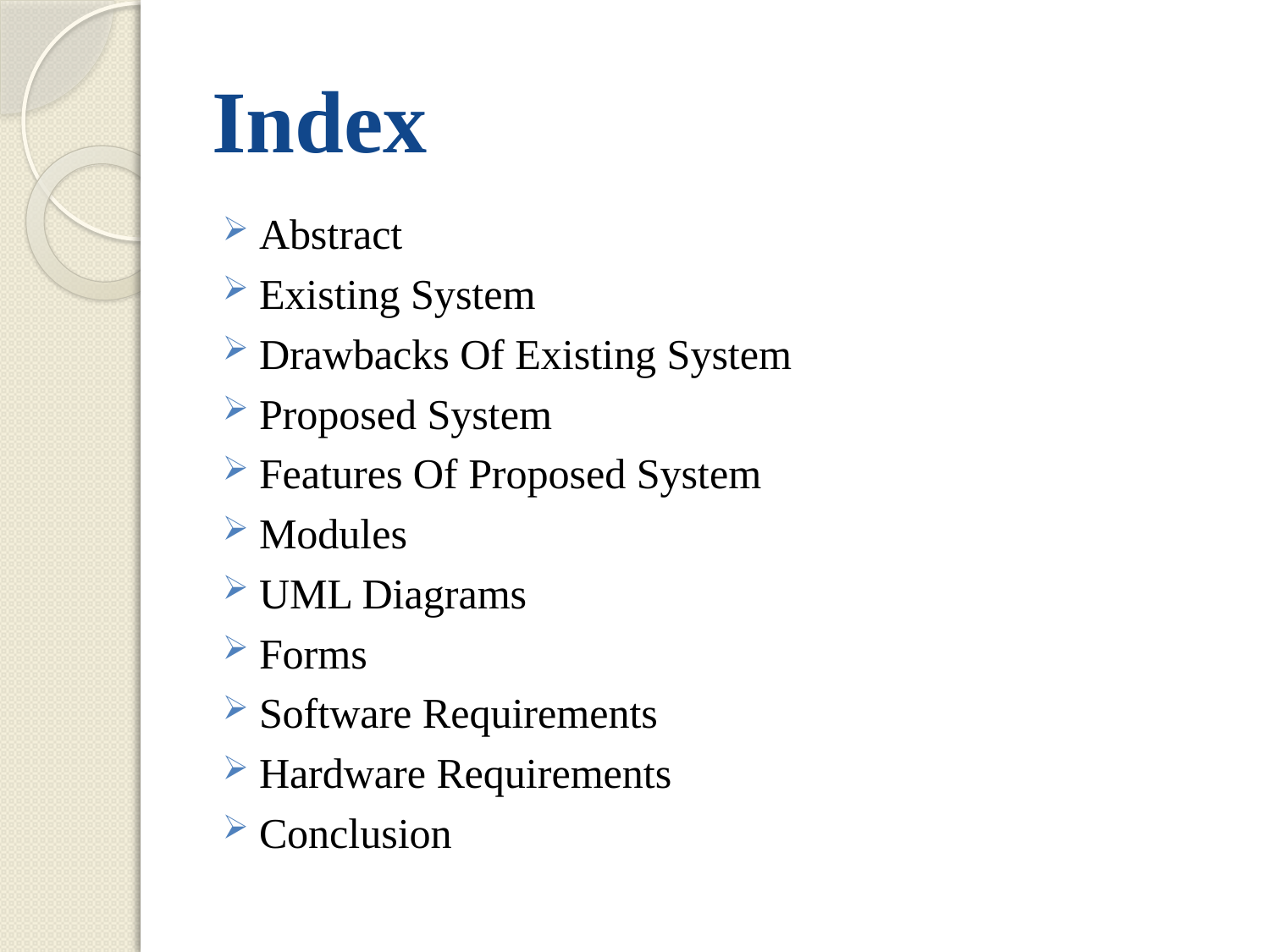

# Index
Abstract
Existing System
Drawbacks Of Existing System
Proposed System
Features Of Proposed System
Modules
UML Diagrams
Forms
Software Requirements
Hardware Requirements
Conclusion